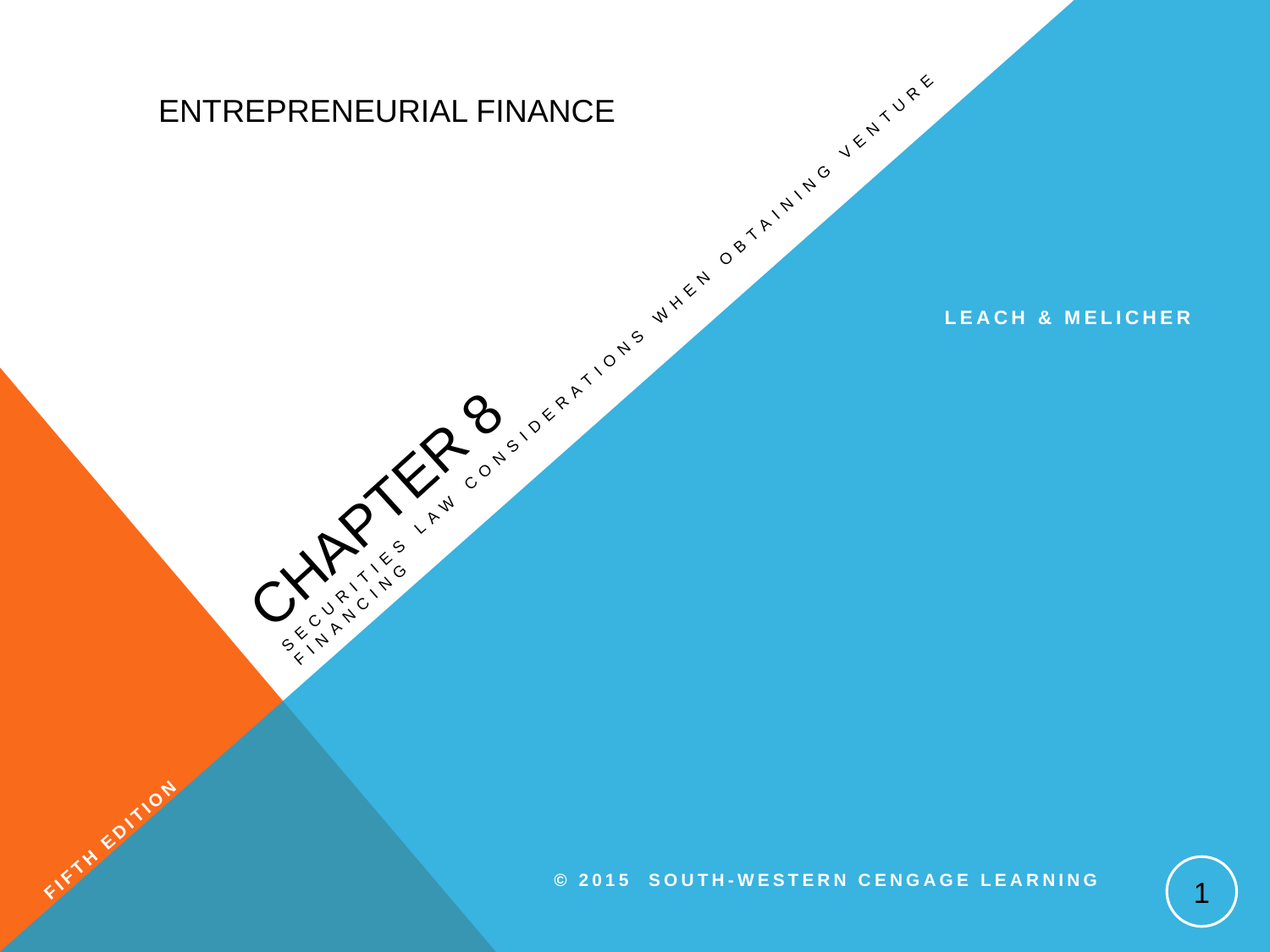

ENTREPRENEURIAL FINANCE
# Chapter 8
         Leach & Melicher
SECURITIES LAW CONSIDERATIONS WHEN OBTAINING VENTURE FINANCING
1
© 2015  South-Western Cengage Learning